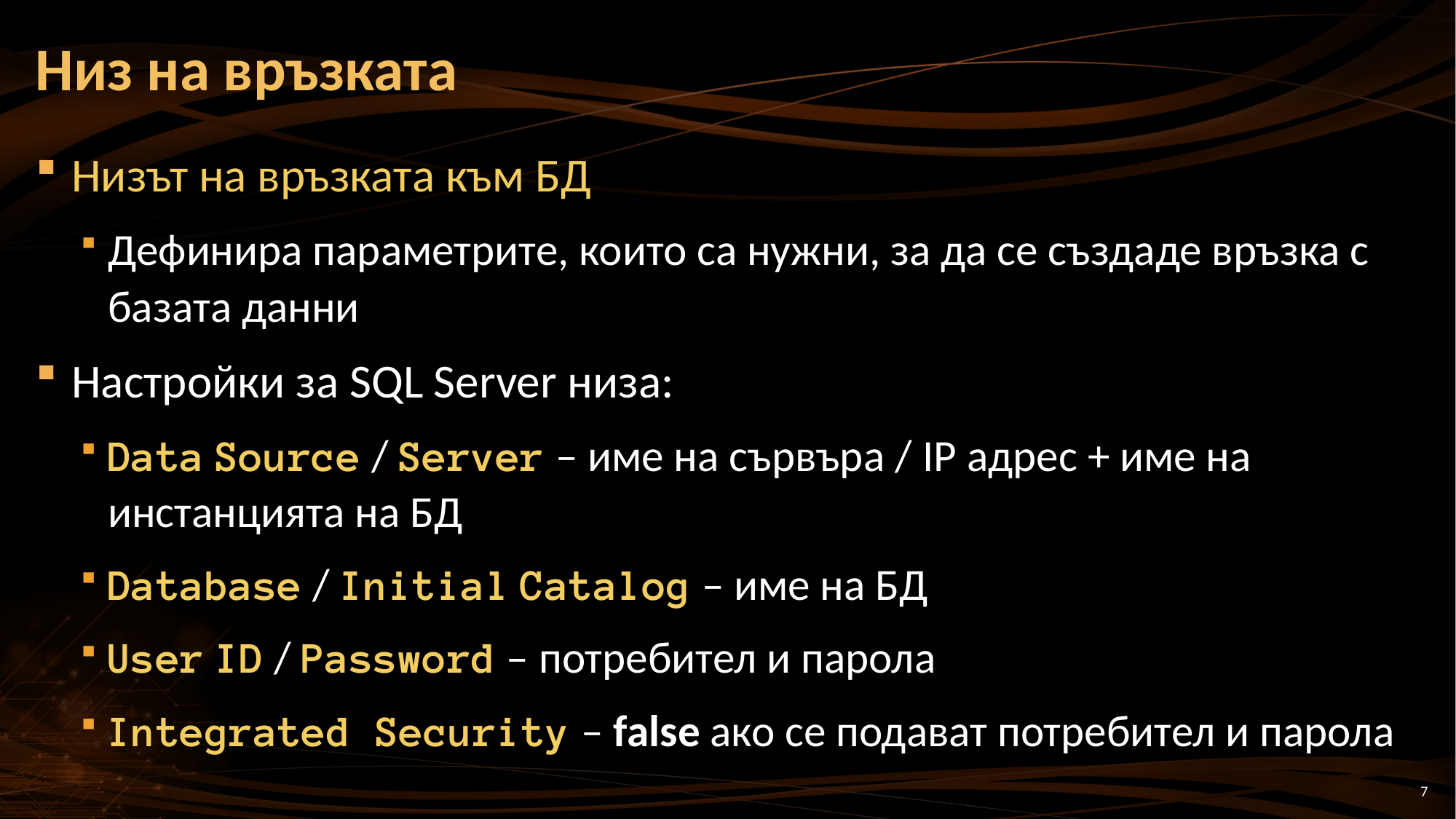

# Низ на връзката
Низът на връзката към БД
Дефинира параметрите, които са нужни, за да се създаде връзка с базата данни
Настройки за SQL Server низа:
Data Source / Server – име на сървъра / IP адрес + име на инстанцията на БД
Database / Initial Catalog – име на БД
User ID / Password – потребител и парола
Integrated Security – false ако се подават потребител и парола
7